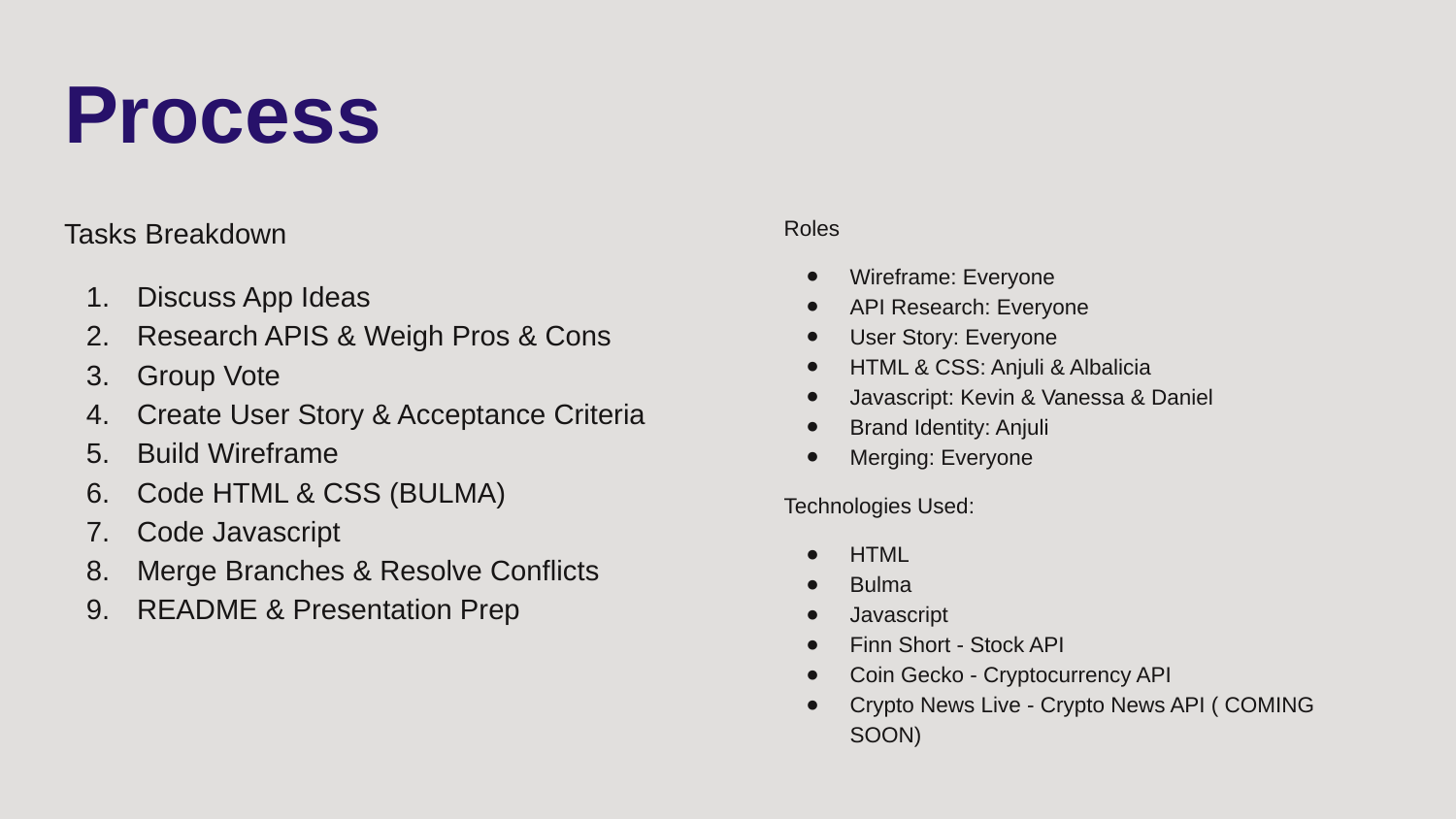

# Process
Tasks Breakdown
Discuss App Ideas
Research APIS & Weigh Pros & Cons
Group Vote
Create User Story & Acceptance Criteria
Build Wireframe
Code HTML & CSS (BULMA)
Code Javascript
Merge Branches & Resolve Conflicts
README & Presentation Prep
Roles
Wireframe: Everyone
API Research: Everyone
User Story: Everyone
HTML & CSS: Anjuli & Albalicia
Javascript: Kevin & Vanessa & Daniel
Brand Identity: Anjuli
Merging: Everyone
Technologies Used:
HTML
Bulma
Javascript
Finn Short - Stock API
Coin Gecko - Cryptocurrency API
Crypto News Live - Crypto News API ( COMING SOON)